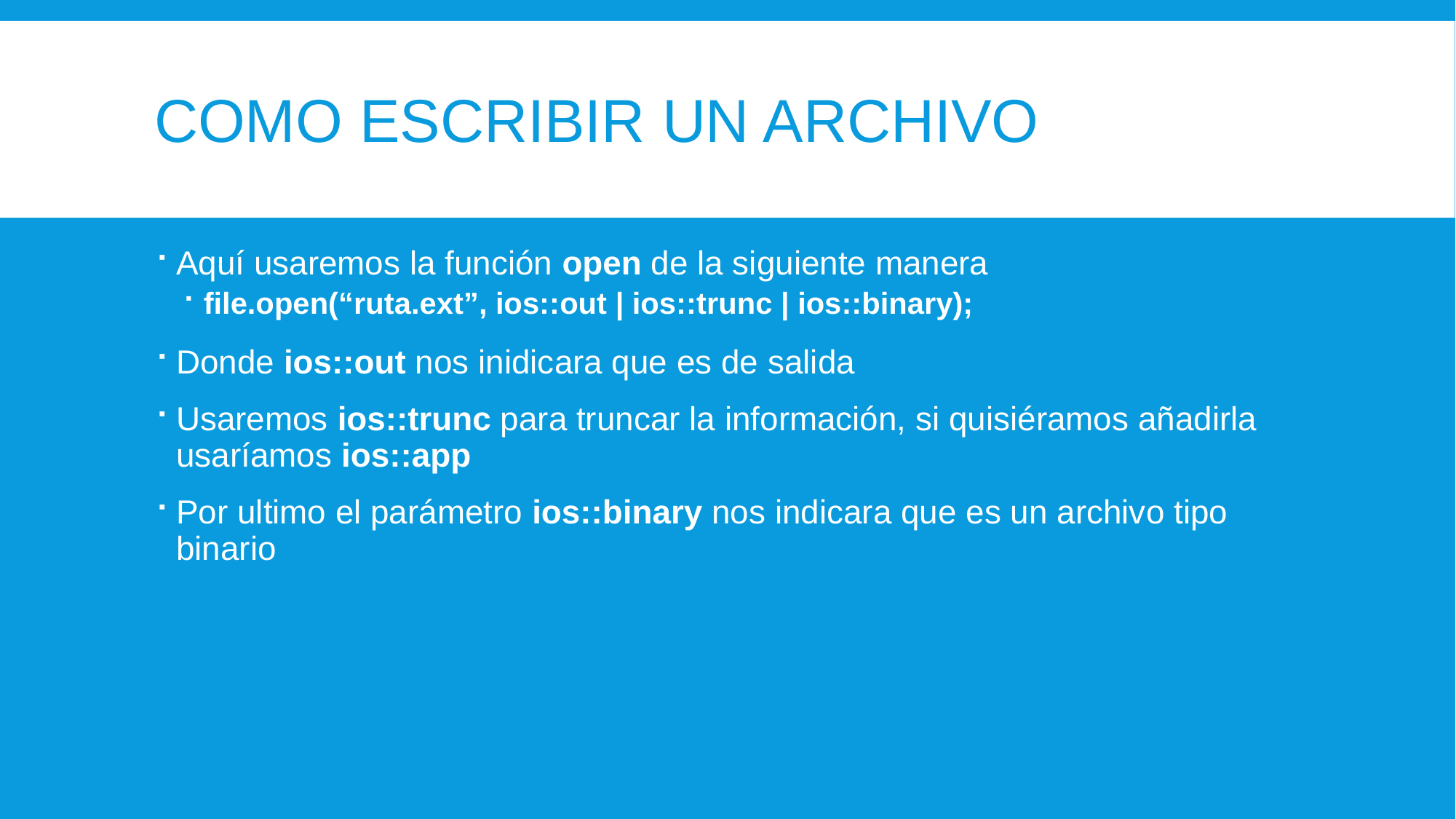

# Como Escribir un archivo
Aquí usaremos la función open de la siguiente manera
file.open(“ruta.ext”, ios::out | ios::trunc | ios::binary);
Donde ios::out nos inidicara que es de salida
Usaremos ios::trunc para truncar la información, si quisiéramos añadirla usaríamos ios::app
Por ultimo el parámetro ios::binary nos indicara que es un archivo tipo binario